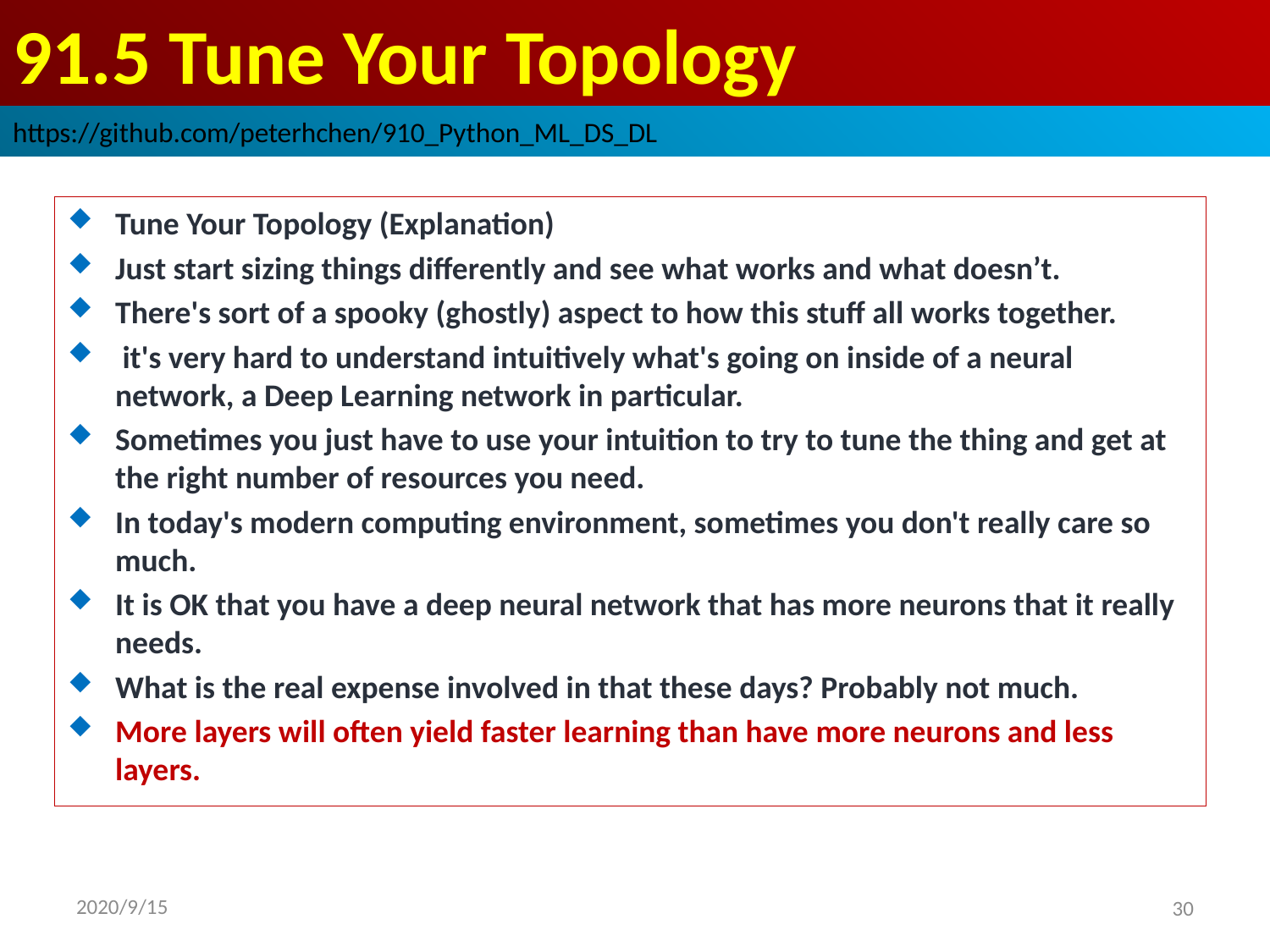

# 91.5 Tune Your Topology
https://github.com/peterhchen/910_Python_ML_DS_DL
Tune Your Topology (Explanation)
Just start sizing things differently and see what works and what doesn’t.
There's sort of a spooky (ghostly) aspect to how this stuff all works together.
 it's very hard to understand intuitively what's going on inside of a neural network, a Deep Learning network in particular.
Sometimes you just have to use your intuition to try to tune the thing and get at the right number of resources you need.
In today's modern computing environment, sometimes you don't really care so much.
It is OK that you have a deep neural network that has more neurons that it really needs.
What is the real expense involved in that these days? Probably not much.
More layers will often yield faster learning than have more neurons and less layers.
2020/9/15
30